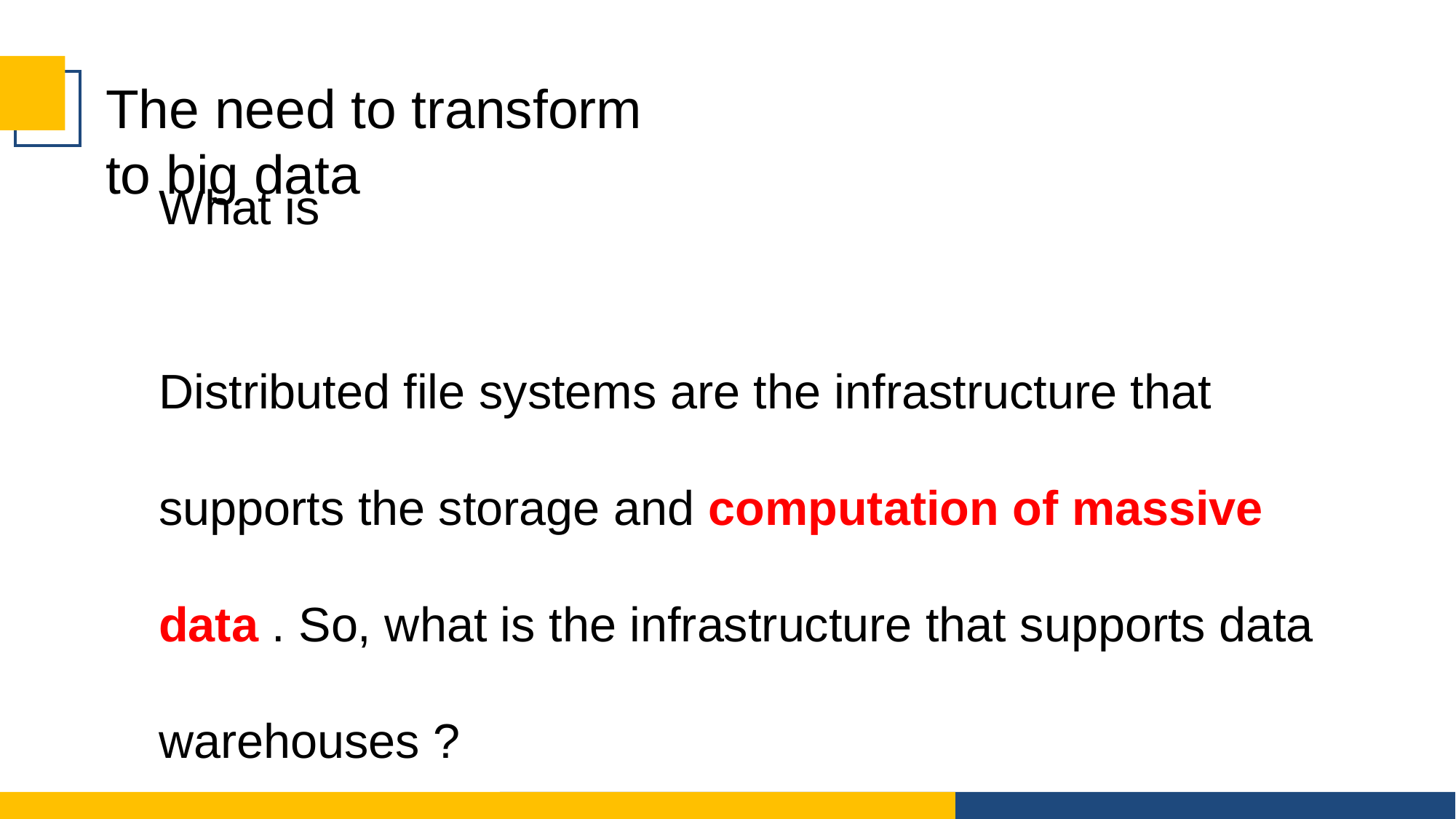

The need to transform to big data
What is

Distributed file systems are the infrastructure that supports the storage and computation of massive data . So, what is the infrastructure that supports data warehouses ?
Hive is the most common infrastructure in major enterprises. This section will take readers to understand the overview of Hive .